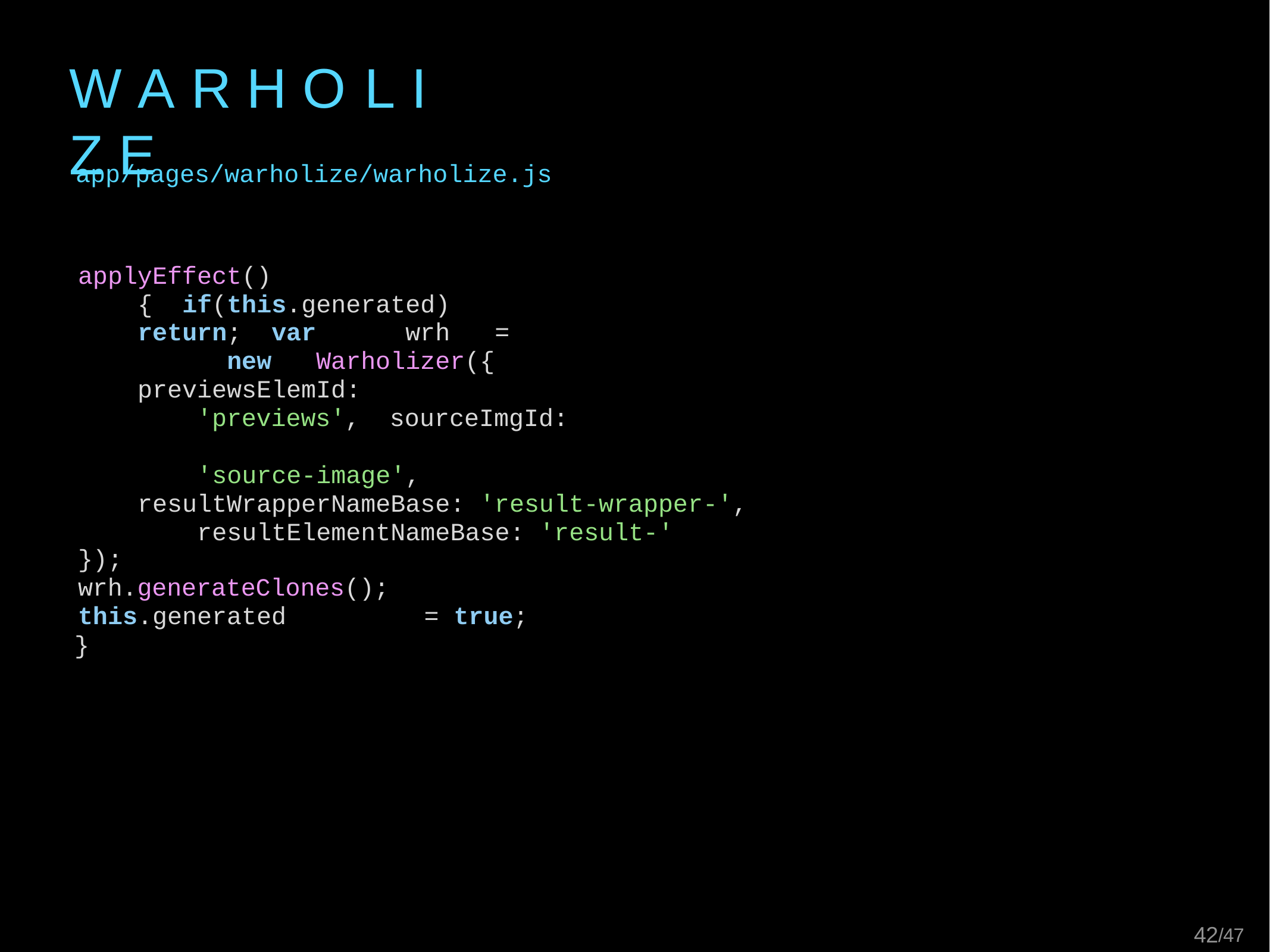

# W A R H O L I Z E
app/pages/warholize/warholize.js

applyEffect(){  if(this.generated)	return;  var	wrh	=	new	Warholizer({
previewsElemId:	'previews',  sourceImgId:	'source-image',
resultWrapperNameBase: 'result-wrapper-',  resultElementNameBase: 'result-'
});
wrh.generateClones();
this.generated	=	true;
}
42/47